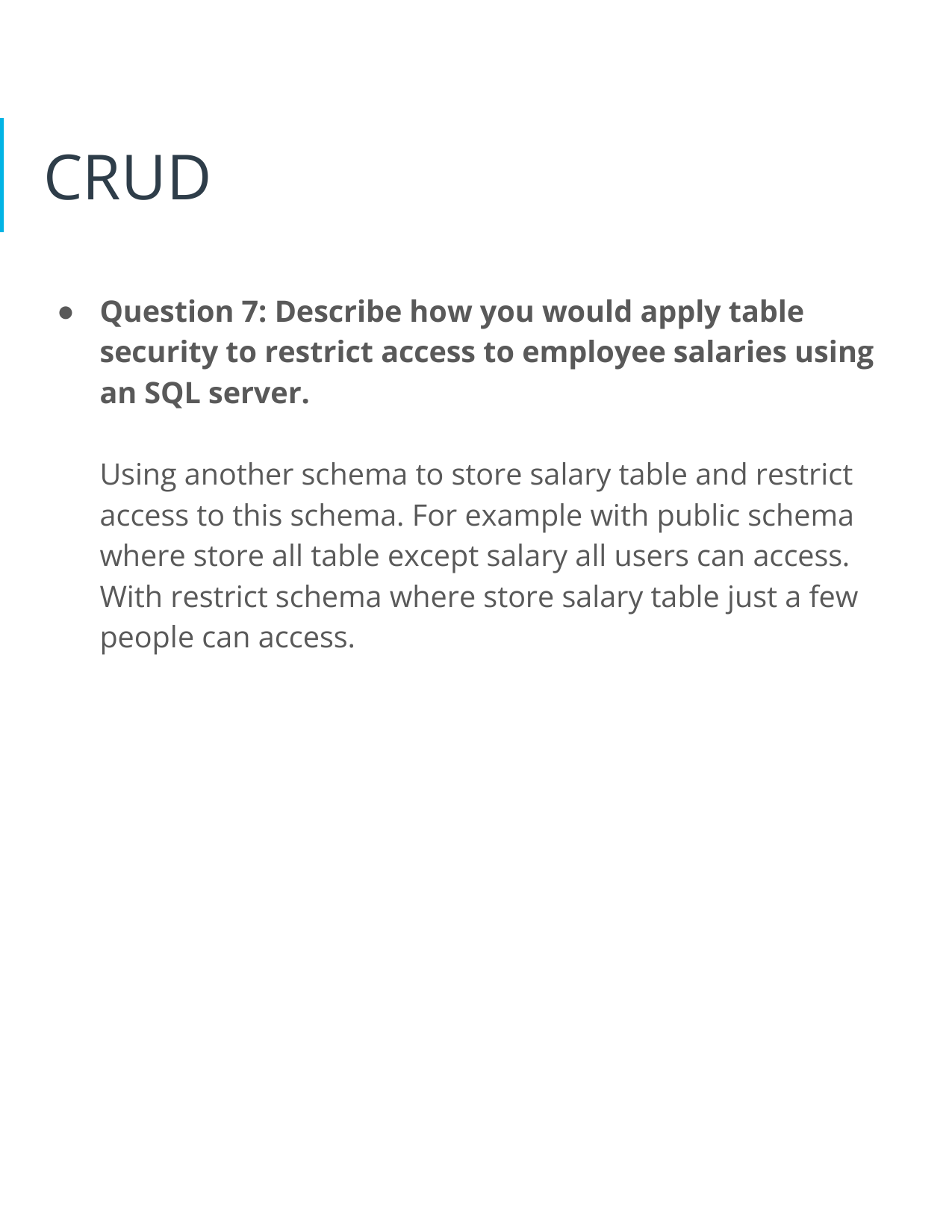

# CRUD
Question 7: Describe how you would apply table security to restrict access to employee salaries using an SQL server.

Using another schema to store salary table and restrict access to this schema. For example with public schema where store all table except salary all users can access. With restrict schema where store salary table just a few people can access.